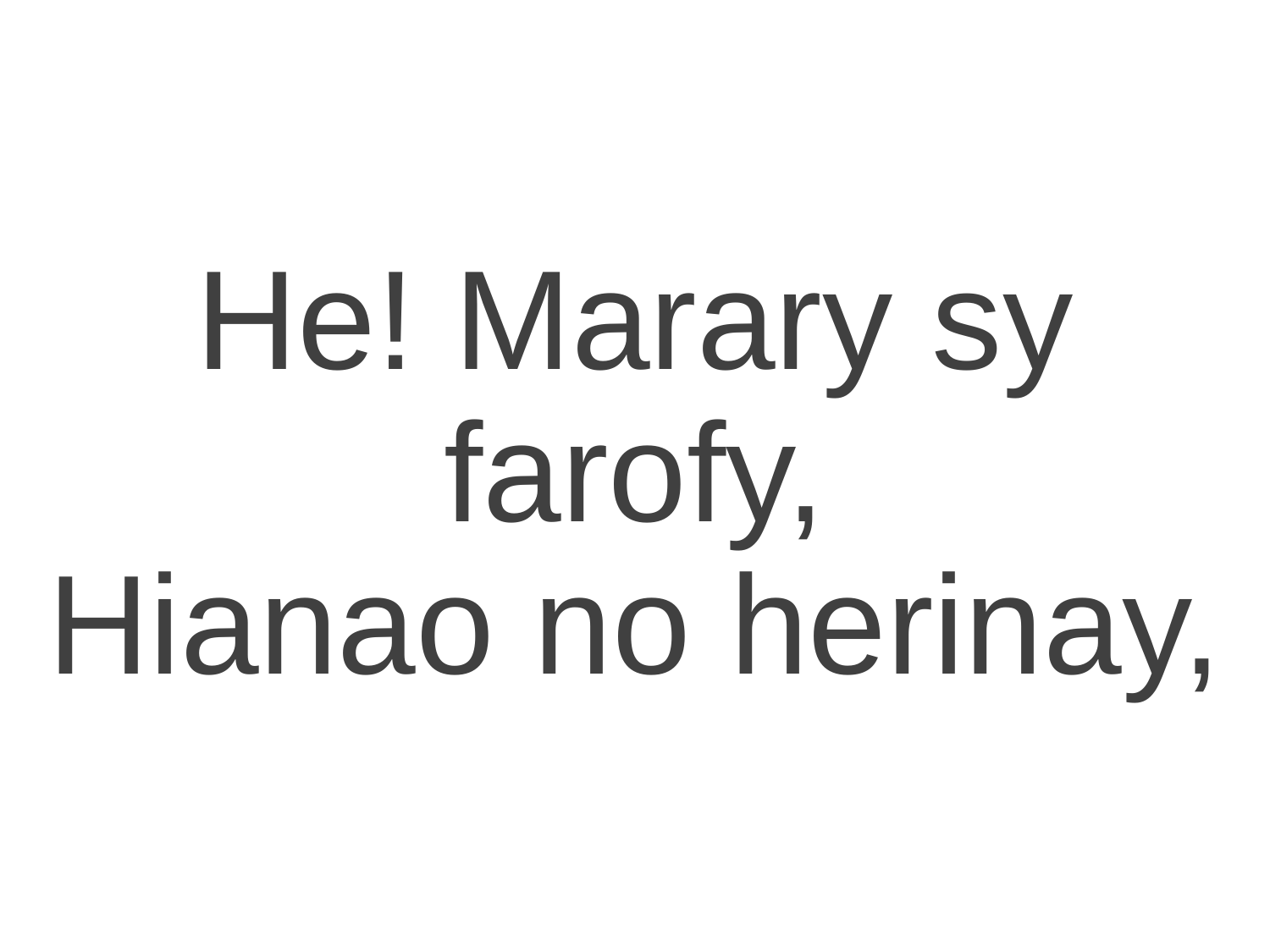

He! Marary sy farofy,
Hianao no herinay,